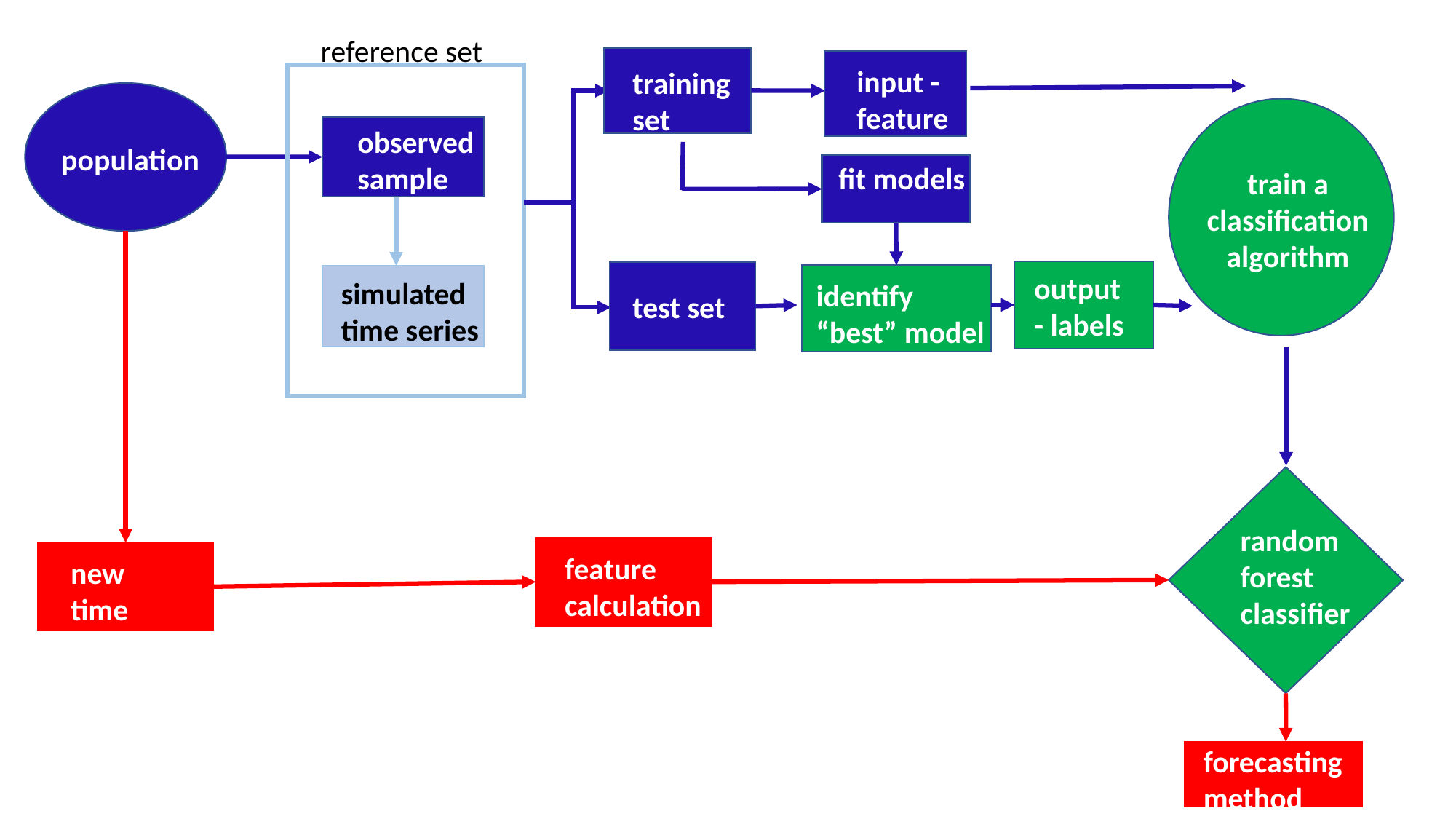

reference set

input - features
training set

observed sample
population
fit models

train a classification algorithm

output - labels

simulated time series
identify “best” model
test set
label

random forest classifier

feature calculation
new time series
forecasting method